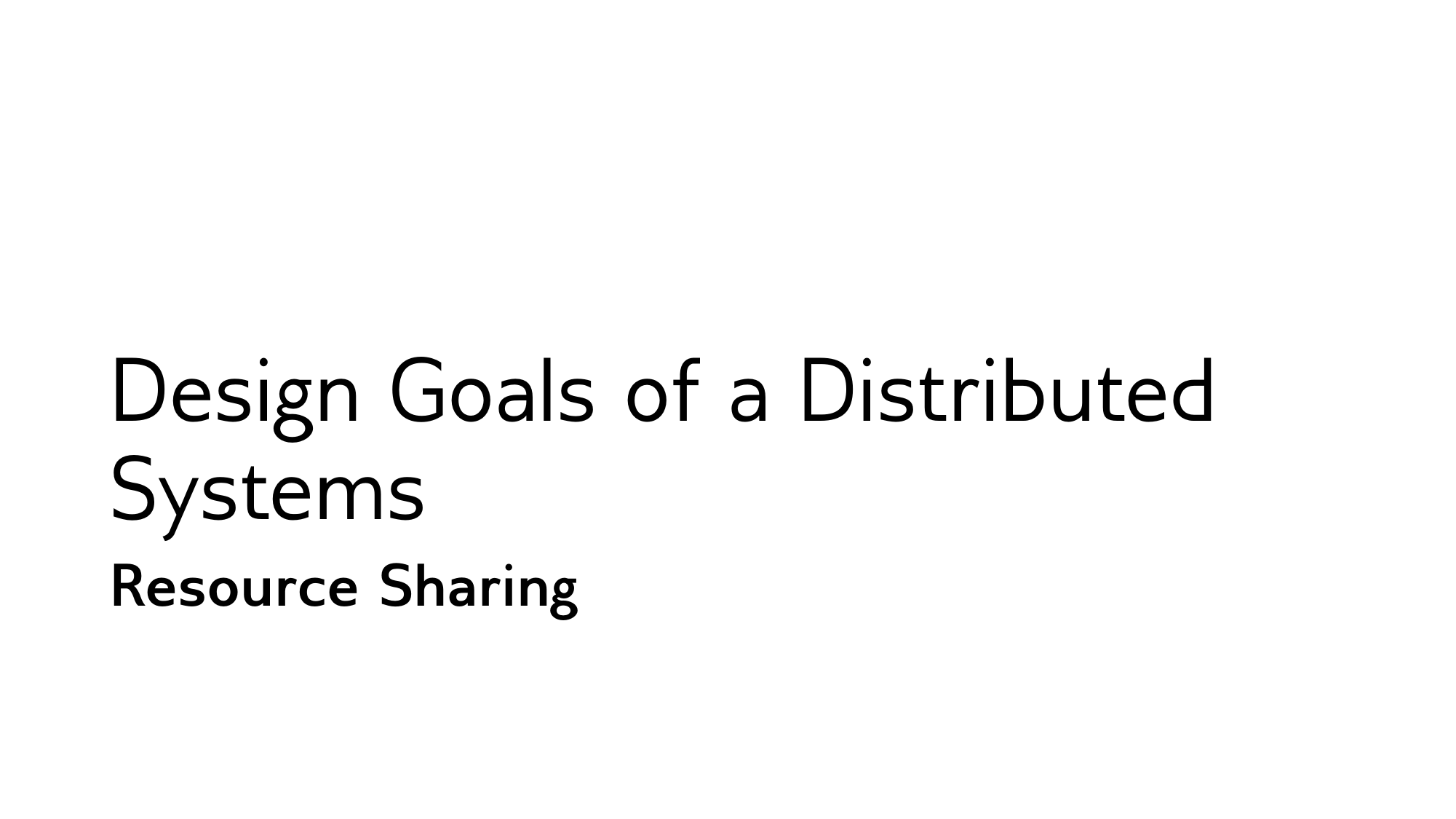

# Design Goals of a Distributed Systems
Resource Sharing